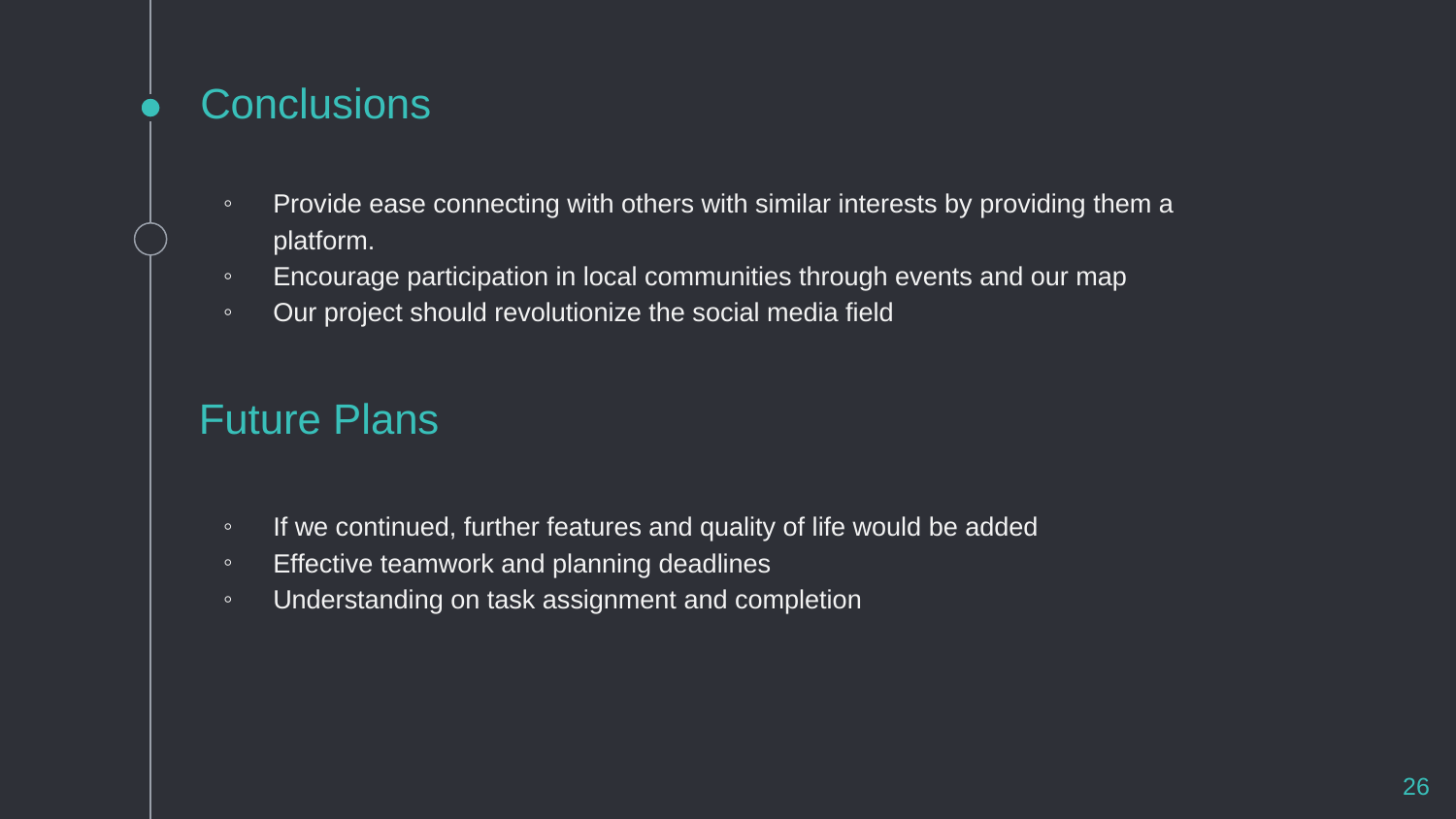

# Conclusions
Provide ease connecting with others with similar interests by providing them a platform.
Encourage participation in local communities through events and our map
Our project should revolutionize the social media field
Future Plans
If we continued, further features and quality of life would be added
Effective teamwork and planning deadlines
Understanding on task assignment and completion
26